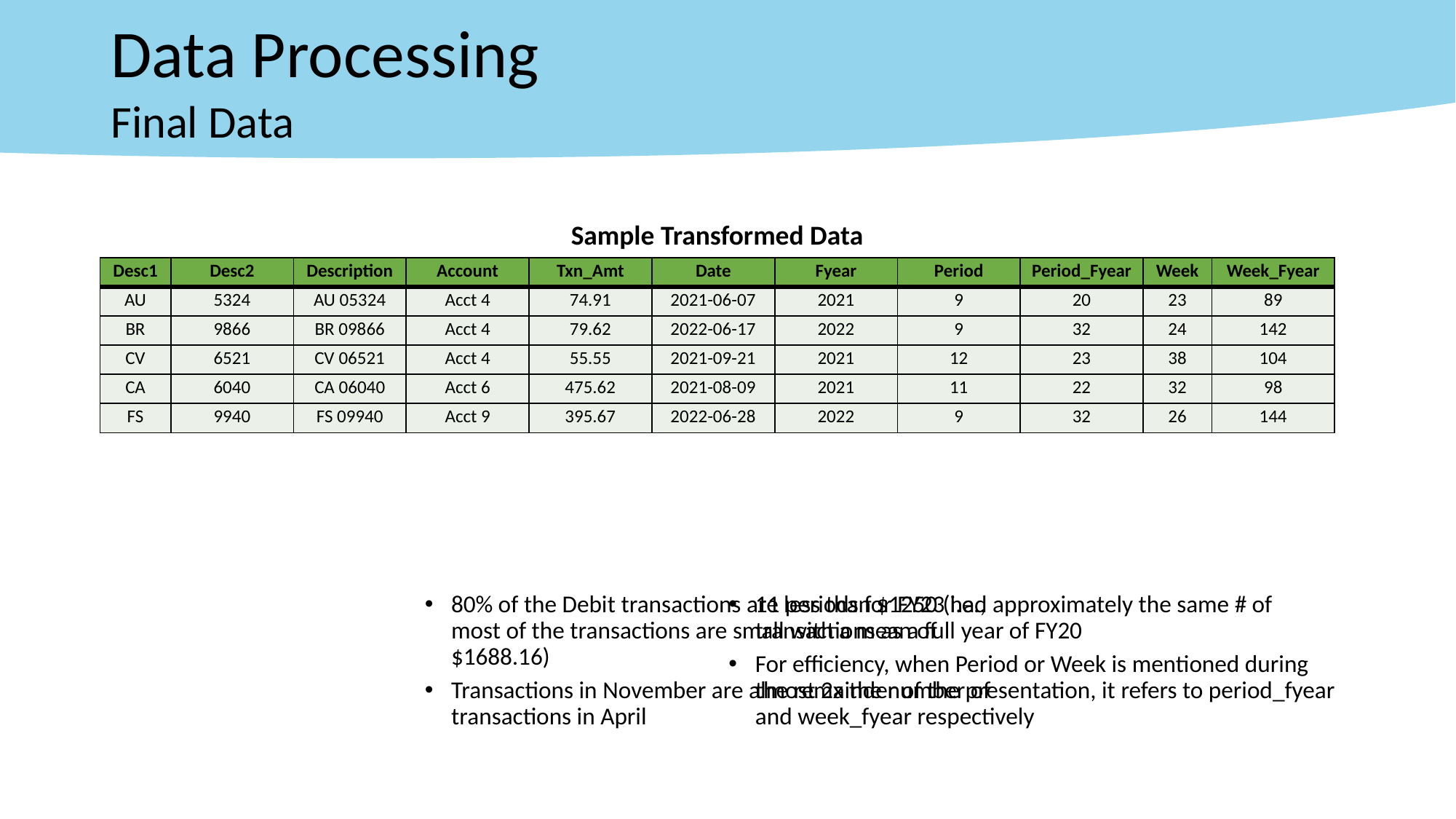

# Data Processing
Final Data
| Sample Transformed Data |  |  |  |  |  |  |  |  |  |  |
| --- | --- | --- | --- | --- | --- | --- | --- | --- | --- | --- |
| Desc1 | Desc2 | Description | Account | Txn\_Amt | Date | Fyear | Period | Period\_Fyear | Week | Week\_Fyear |
| AU | 5324 | AU 05324 | Acct 4 | 74.91 | 2021-06-07 | 2021 | 9 | 20 | 23 | 89 |
| BR | 9866 | BR 09866 | Acct 4 | 79.62 | 2022-06-17 | 2022 | 9 | 32 | 24 | 142 |
| CV | 6521 | CV 06521 | Acct 4 | 55.55 | 2021-09-21 | 2021 | 12 | 23 | 38 | 104 |
| CA | 6040 | CA 06040 | Acct 6 | 475.62 | 2021-08-09 | 2021 | 11 | 22 | 32 | 98 |
| FS | 9940 | FS 09940 | Acct 9 | 395.67 | 2022-06-28 | 2022 | 9 | 32 | 26 | 144 |
80% of the Debit transactions are less than $1250 (i.e., most of the transactions are small with a mean of $1688.16)
Transactions in November are almost 2x the number of transactions in April

11 periods for FY23 had approximately the same # of transactions as a full year of FY20
For efficiency, when Period or Week is mentioned during the remainder of the presentation, it refers to period_fyear and week_fyear respectively